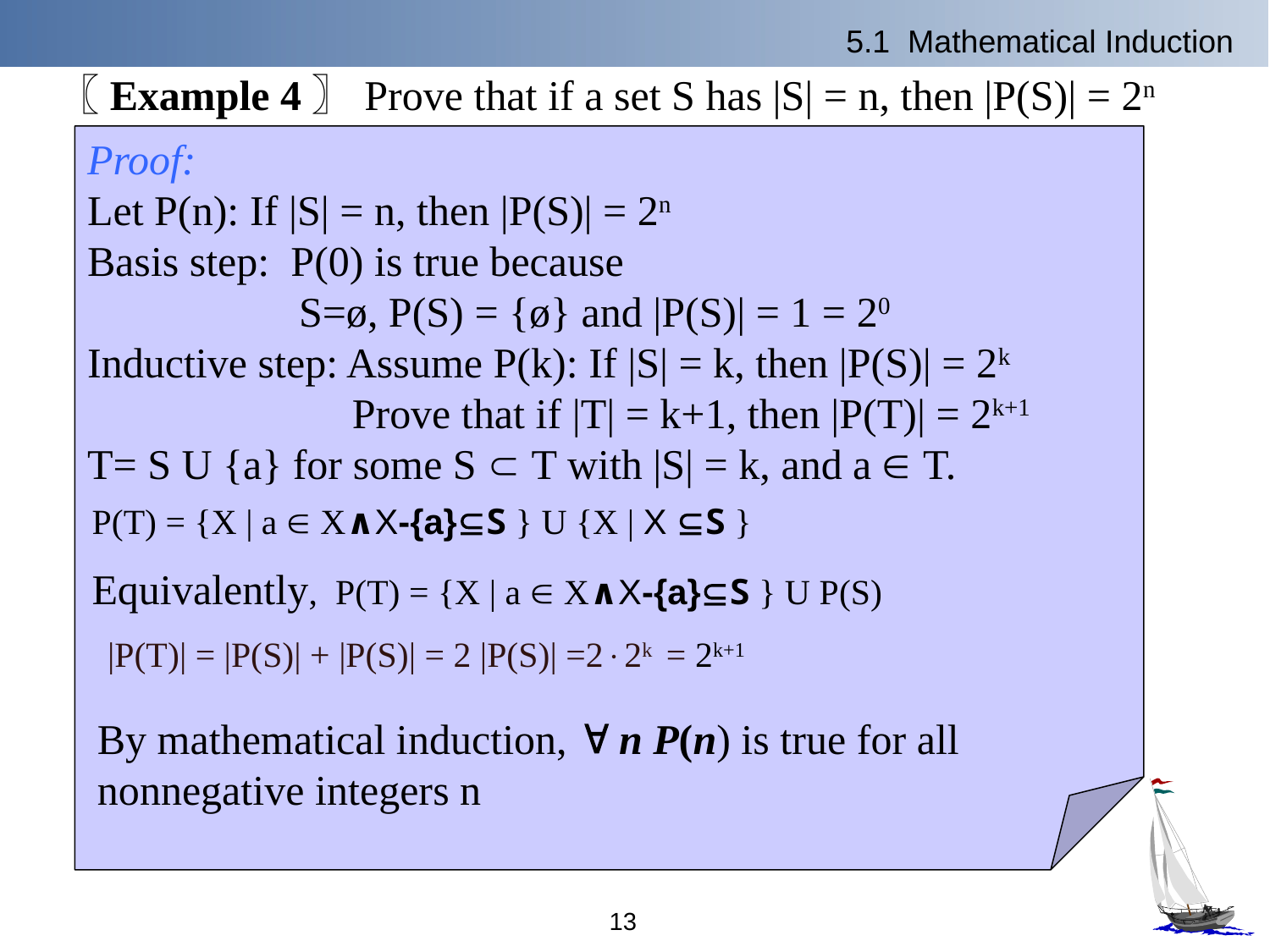

5.1  Mathematical Induction
〖Example 4〗Prove that if a set S has |S| = n, then |P(S)| = 2n
Proof:
Let P(n): If |S| = n, then |P(S)| = 2n
Basis step:  P(0) is true because
                    S=ø, P(S) = {ø} and |P(S)| = 1 = 20
Inductive step: Assume P(k): If |S| = k, then |P(S)| = 2k
                         Prove that if |T| = k+1, then |P(T)| = 2k+1
T= S U {a} for some S ⊂ T with |S| = k, and a ∈ T.

P(T) = {X | a ∈ X∧X-{a}⊆S } U {X | X ⊆S }
Equivalently,  P(T) = {X | a ∈ X∧X-{a}⊆S } U P(S)

|P(T)| = |P(S)| + |P(S)| = 2 |P(S)| =2⋅2k  = 2k+1
By mathematical induction, ∀ n P(n) is true for all nonnegative integers n
13